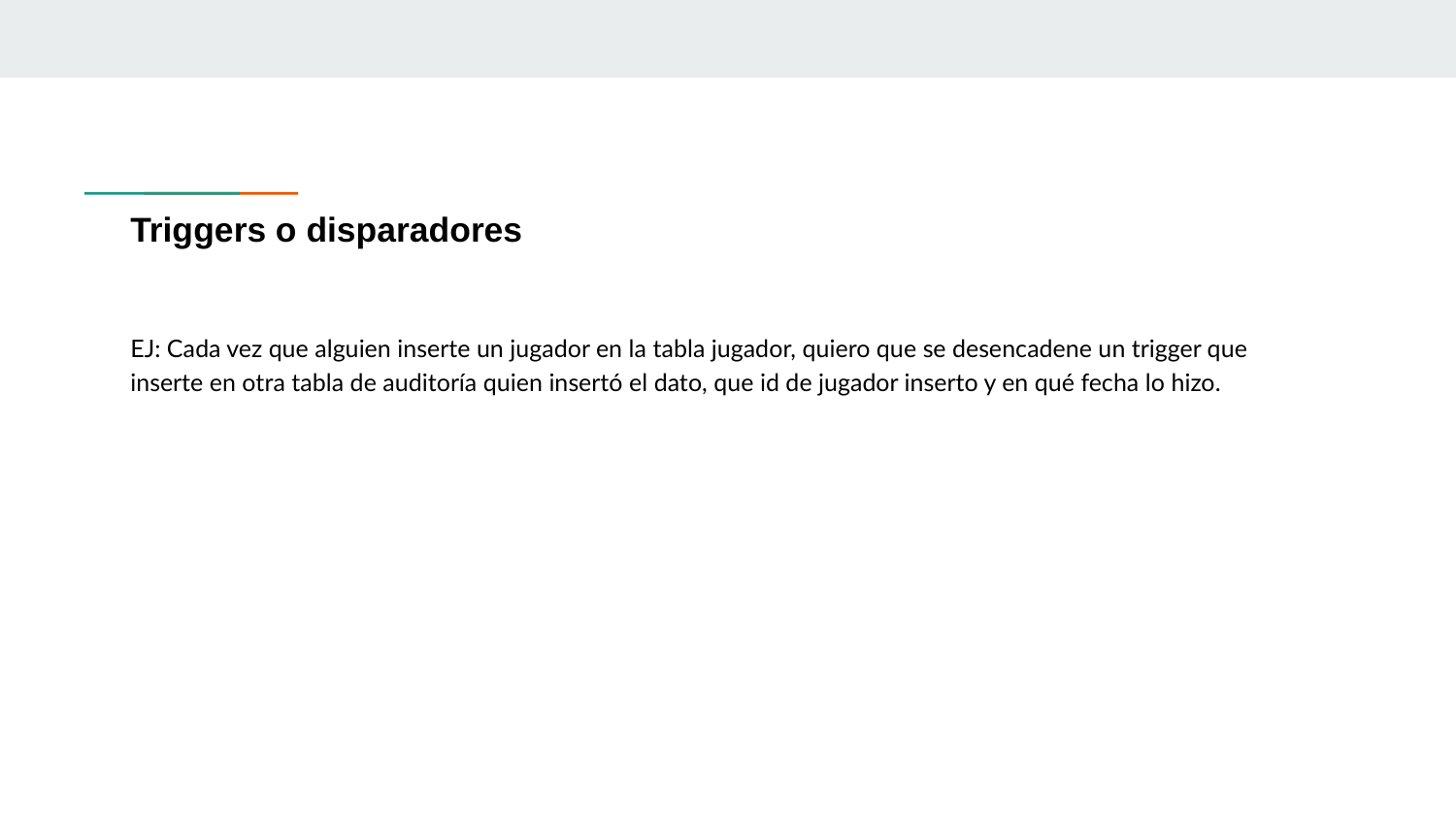

# Triggers o disparadores

EJ: Cada vez que alguien inserte un jugador en la tabla jugador, quiero que se desencadene un trigger que inserte en otra tabla de auditoría quien insertó el dato, que id de jugador inserto y en qué fecha lo hizo.